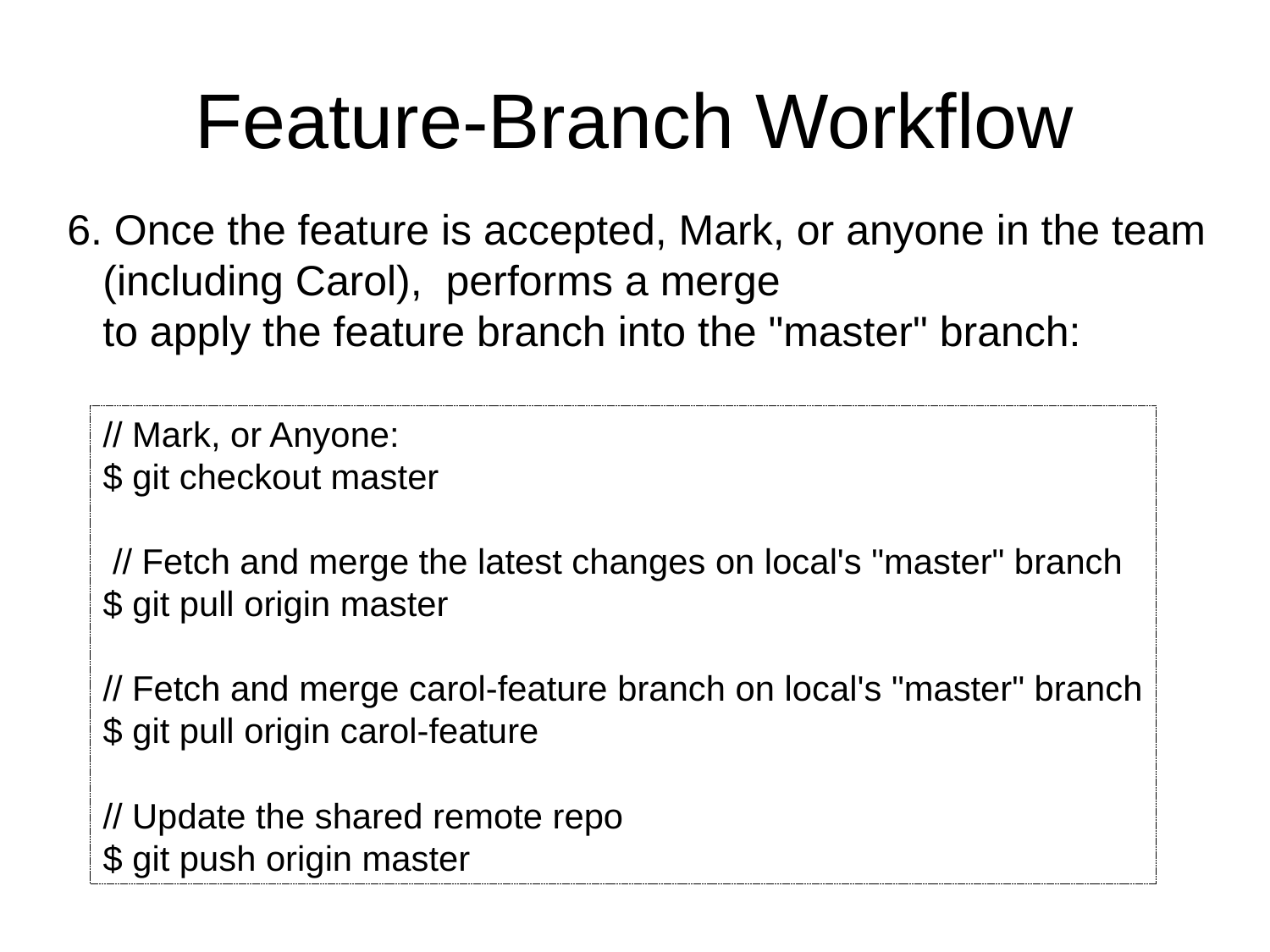

# Feature-Branch Workflow
6. Once the feature is accepted, Mark, or anyone in the team
   (including Carol),  performs a merge
   to apply the feature branch into the "master" branch:
// Mark, or Anyone:
$ git checkout master

 // Fetch and merge the latest changes on local's "master" branch
$ git pull origin master

// Fetch and merge carol-feature branch on local's "master" branch
$ git pull origin carol-feature

// Update the shared remote repo
$ git push origin master